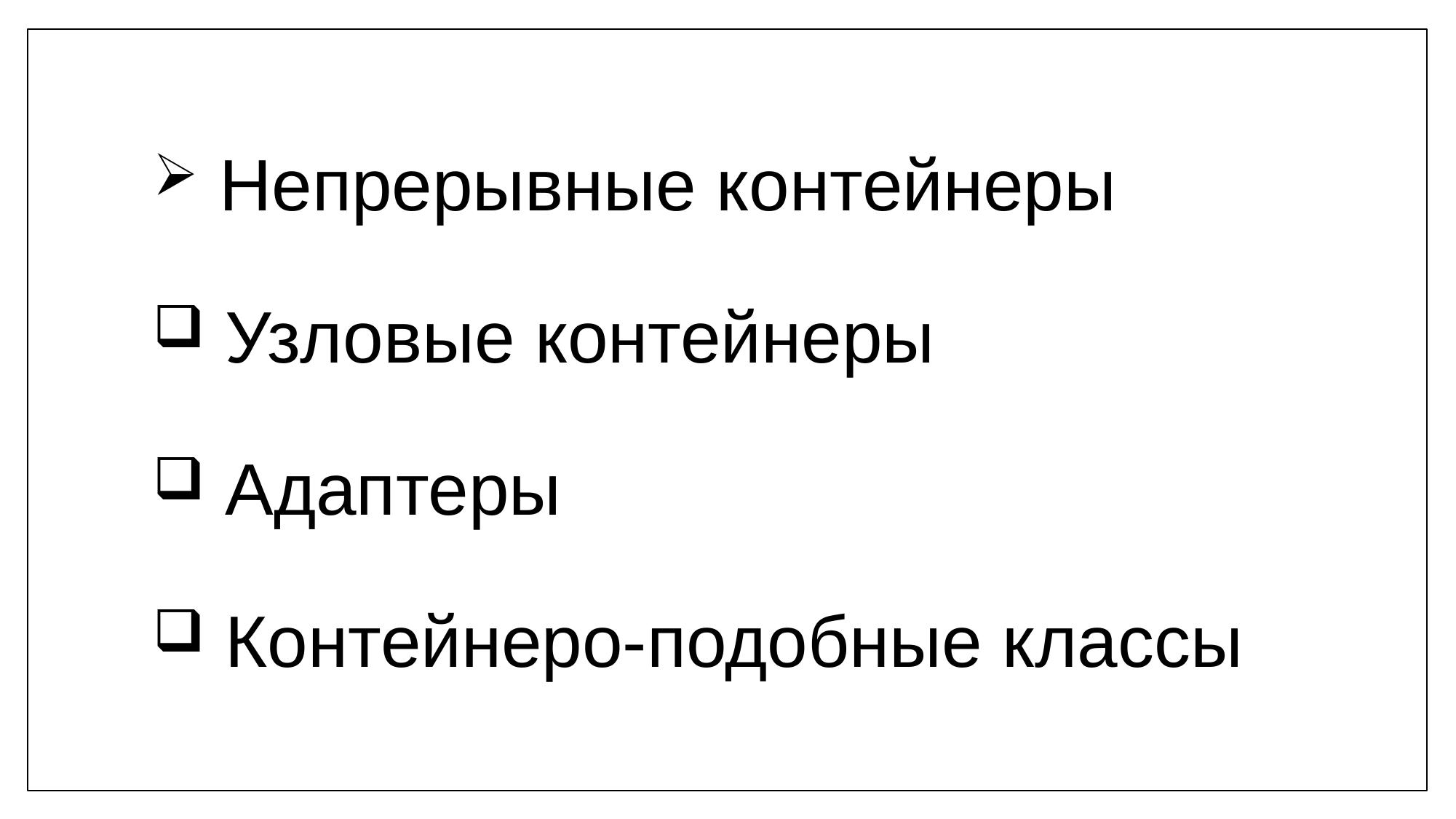

Непрерывные контейнеры
 Узловые контейнеры
 Адаптеры
 Контейнеро-подобные классы